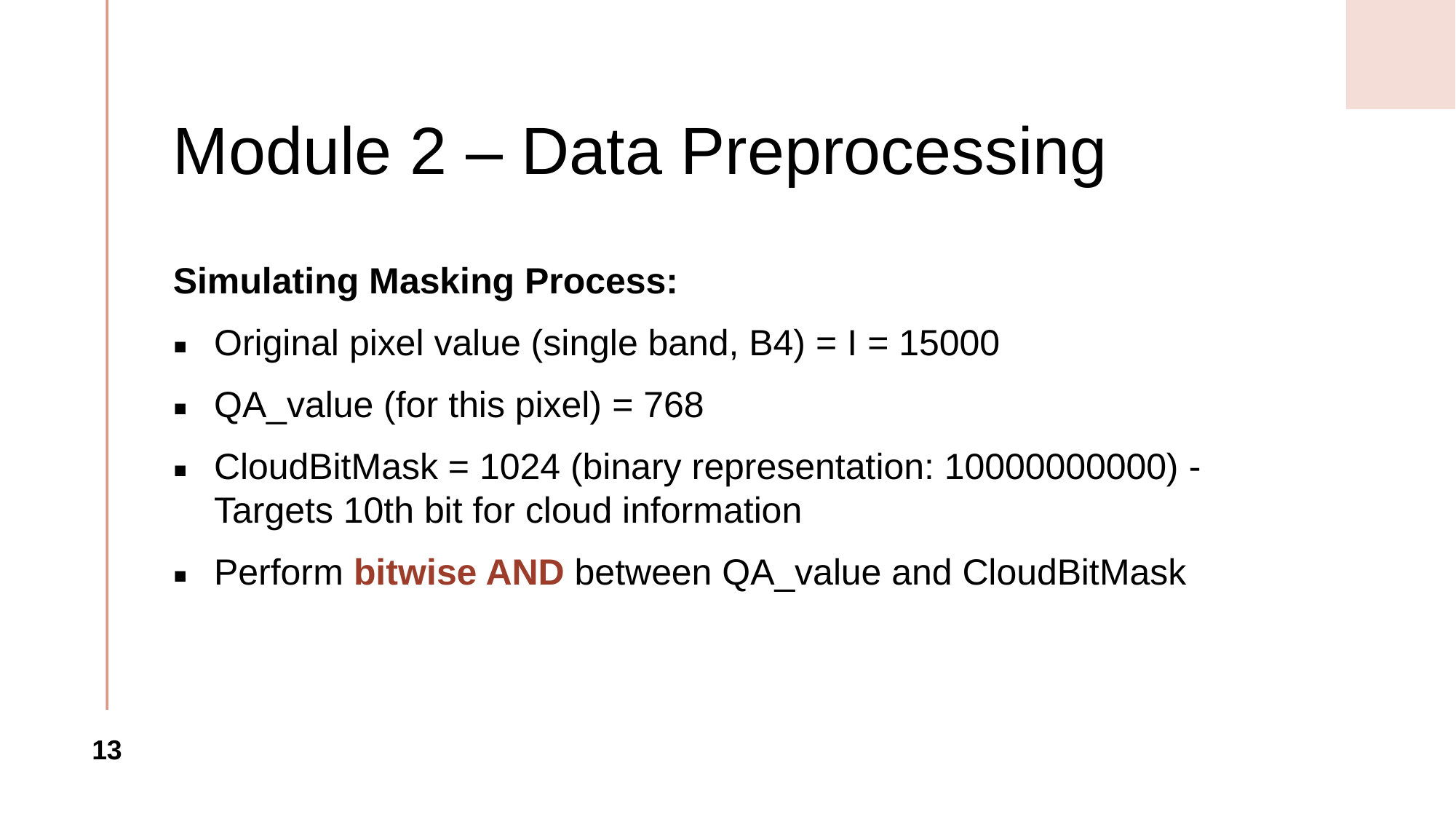

# Module 2 – Data Preprocessing
Simulating Masking Process:
Original pixel value (single band, B4) = I = 15000
QA_value (for this pixel) = 768
CloudBitMask = 1024 (binary representation: 10000000000) - Targets 10th bit for cloud information
Perform bitwise AND between QA_value and CloudBitMask
13